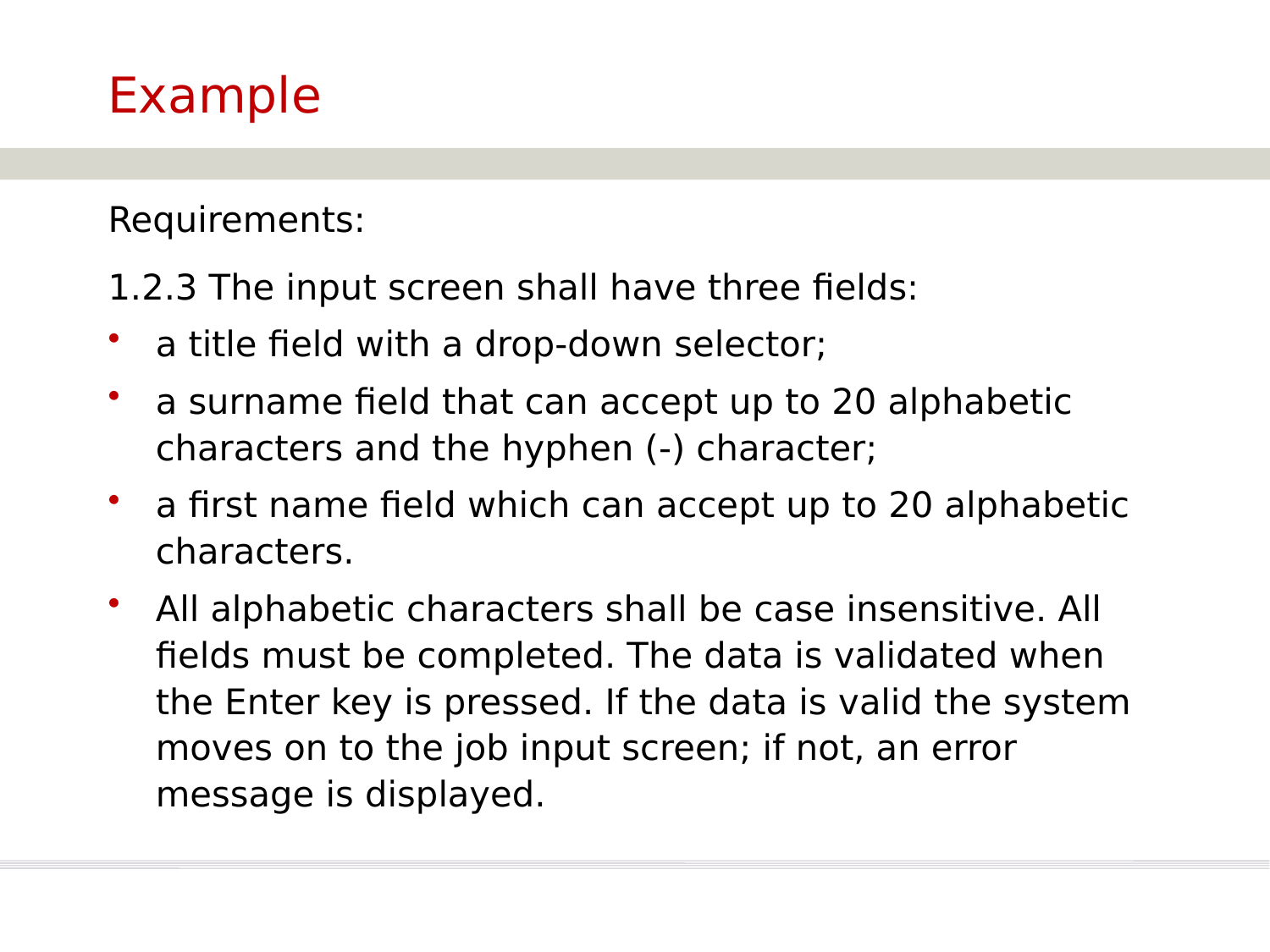

# Example
Requirements:
1.2.3 The input screen shall have three fields:
a title field with a drop-down selector;
a surname field that can accept up to 20 alphabetic characters and the hyphen (-) character;
a first name field which can accept up to 20 alphabetic characters.
All alphabetic characters shall be case insensitive. All fields must be completed. The data is validated when the Enter key is pressed. If the data is valid the system moves on to the job input screen; if not, an error message is displayed.